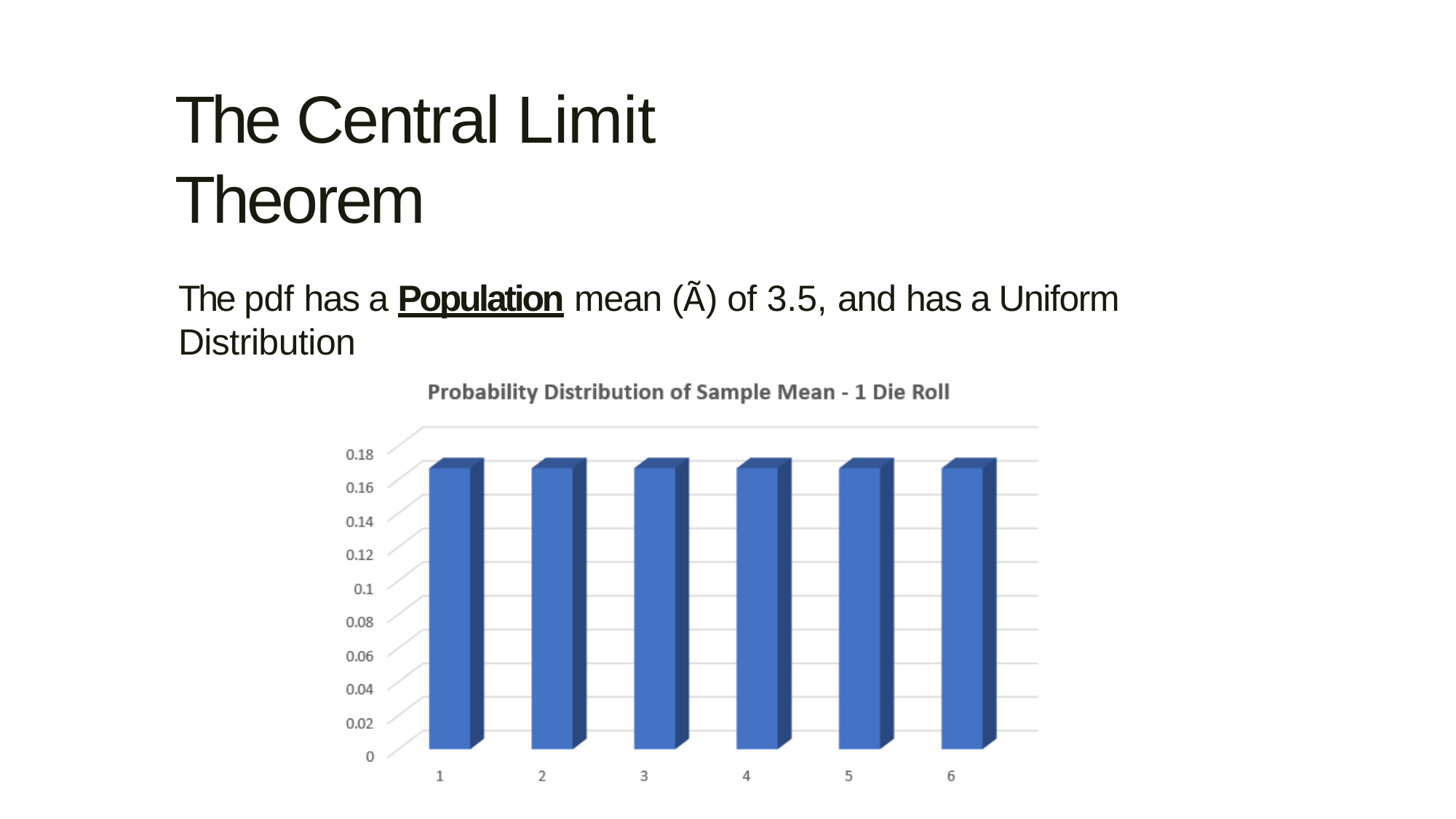

The Central Limit Theorem
The pdf has a Population mean (Ã) of 3.5, and has a Uniform Distribution